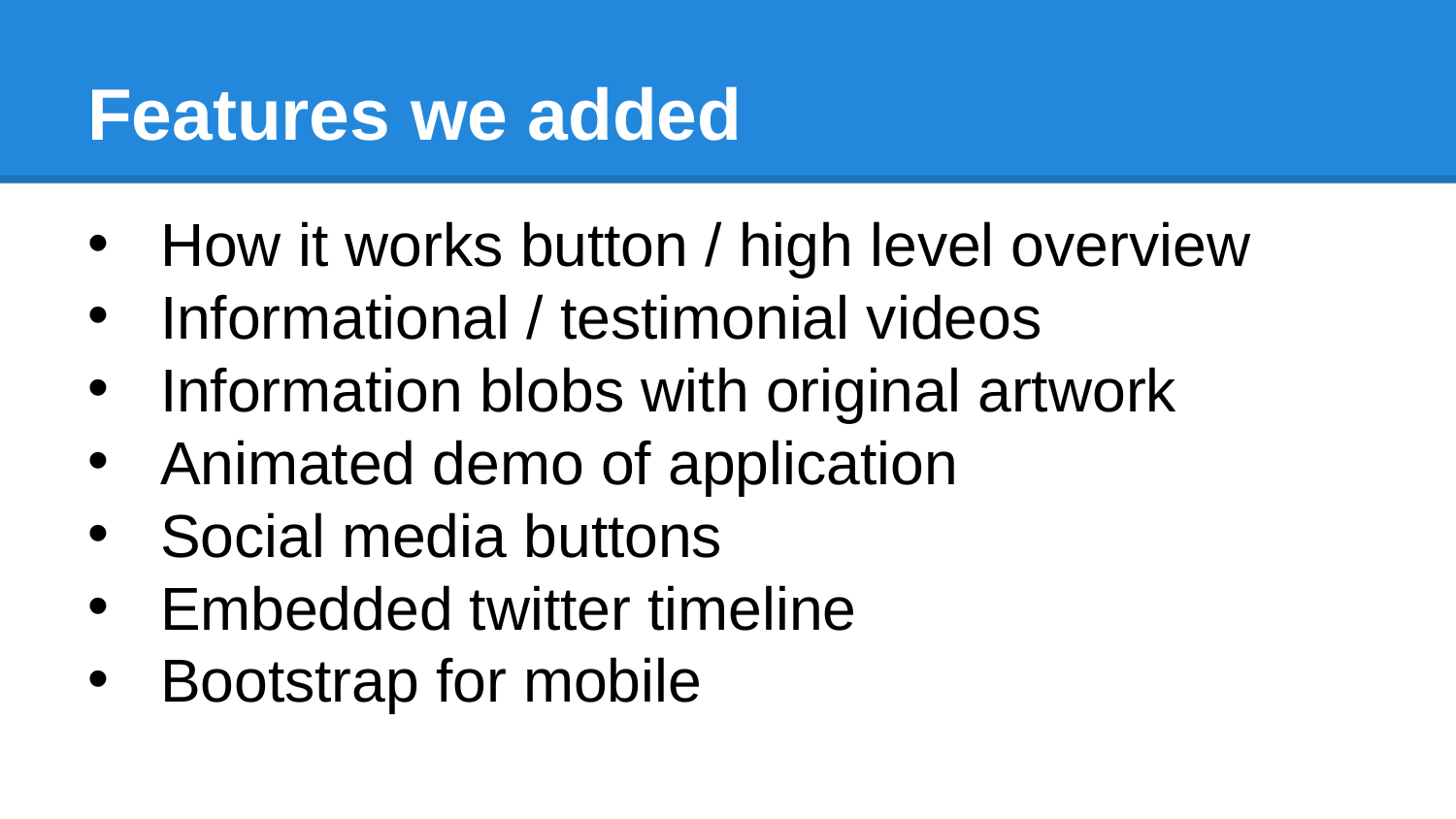

# Features we added
How it works button / high level overview
Informational / testimonial videos
Information blobs with original artwork
Animated demo of application
Social media buttons
Embedded twitter timeline
Bootstrap for mobile